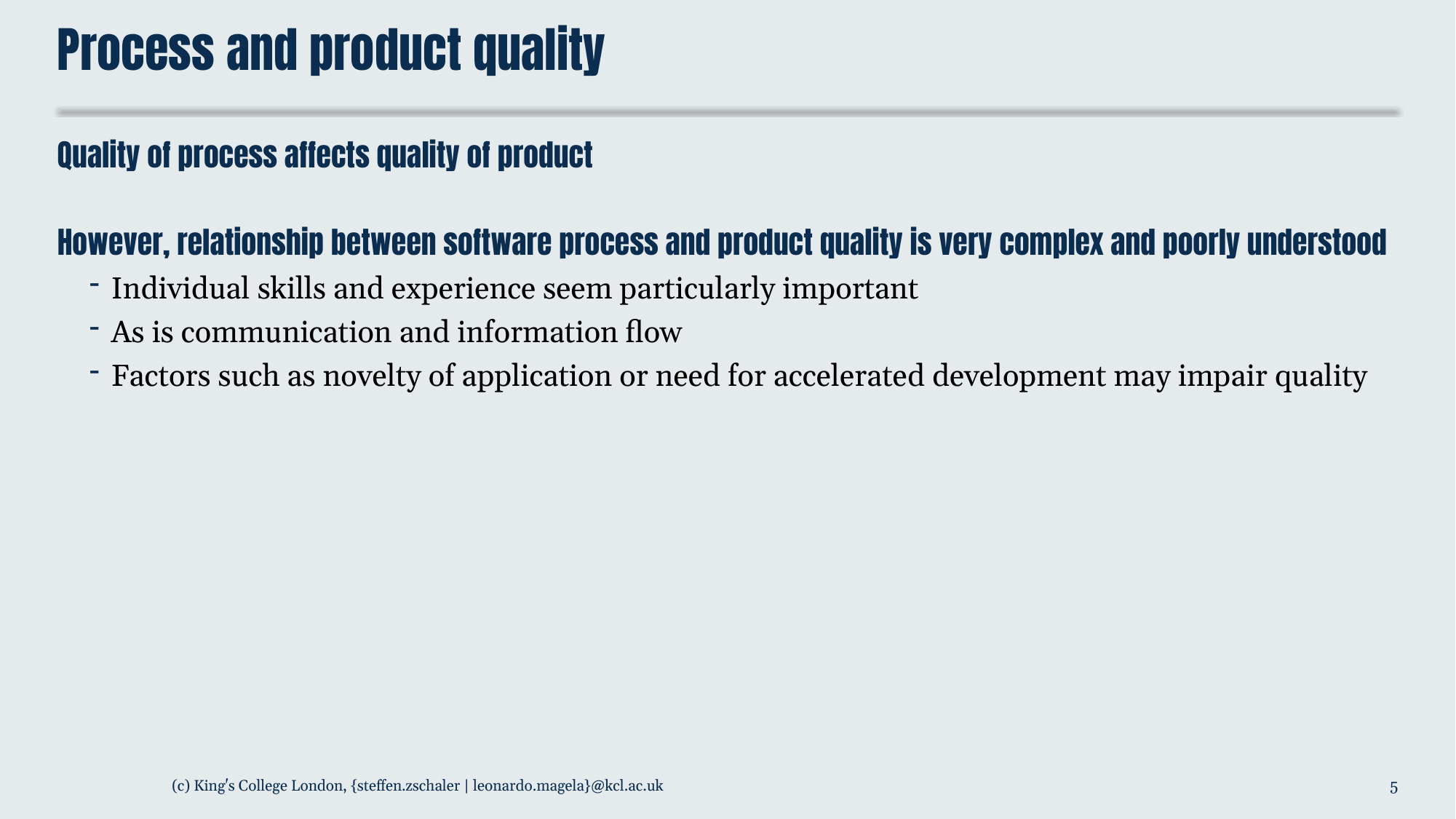

# Process and product quality
Quality of process affects quality of product

However, relationship between software process and product quality is very complex and poorly understood
Individual skills and experience seem particularly important
As is communication and information flow
Factors such as novelty of application or need for accelerated development may impair quality
(c) King's College London, {steffen.zschaler | leonardo.magela}@kcl.ac.uk
5